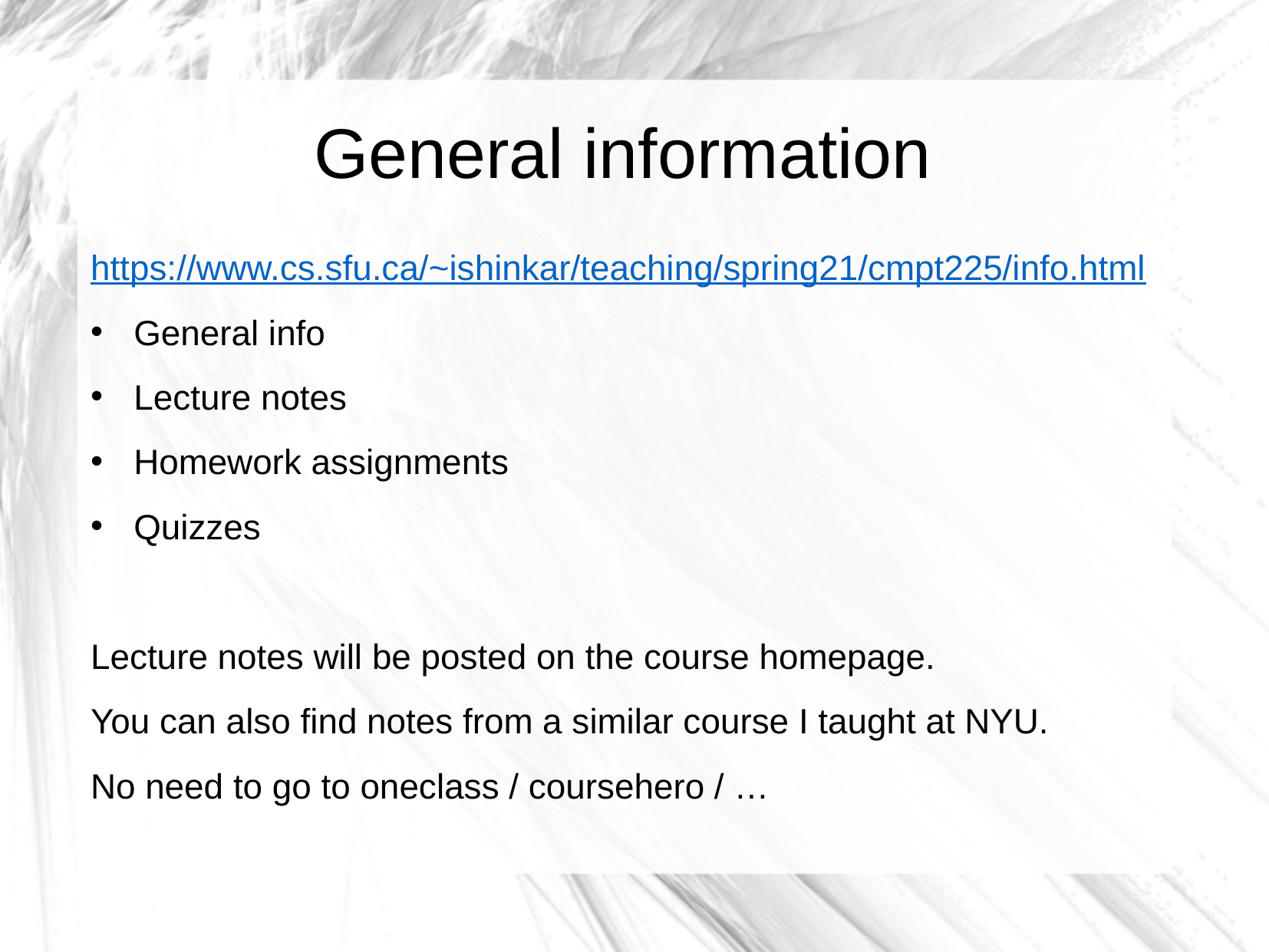

General information
https://www.cs.sfu.ca/~ishinkar/teaching/spring21/cmpt225/info.html
General info
Lecture notes
Homework assignments
Quizzes

Lecture notes will be posted on the course homepage.
You can also find notes from a similar course I taught at NYU.
No need to go to oneclass / coursehero / …